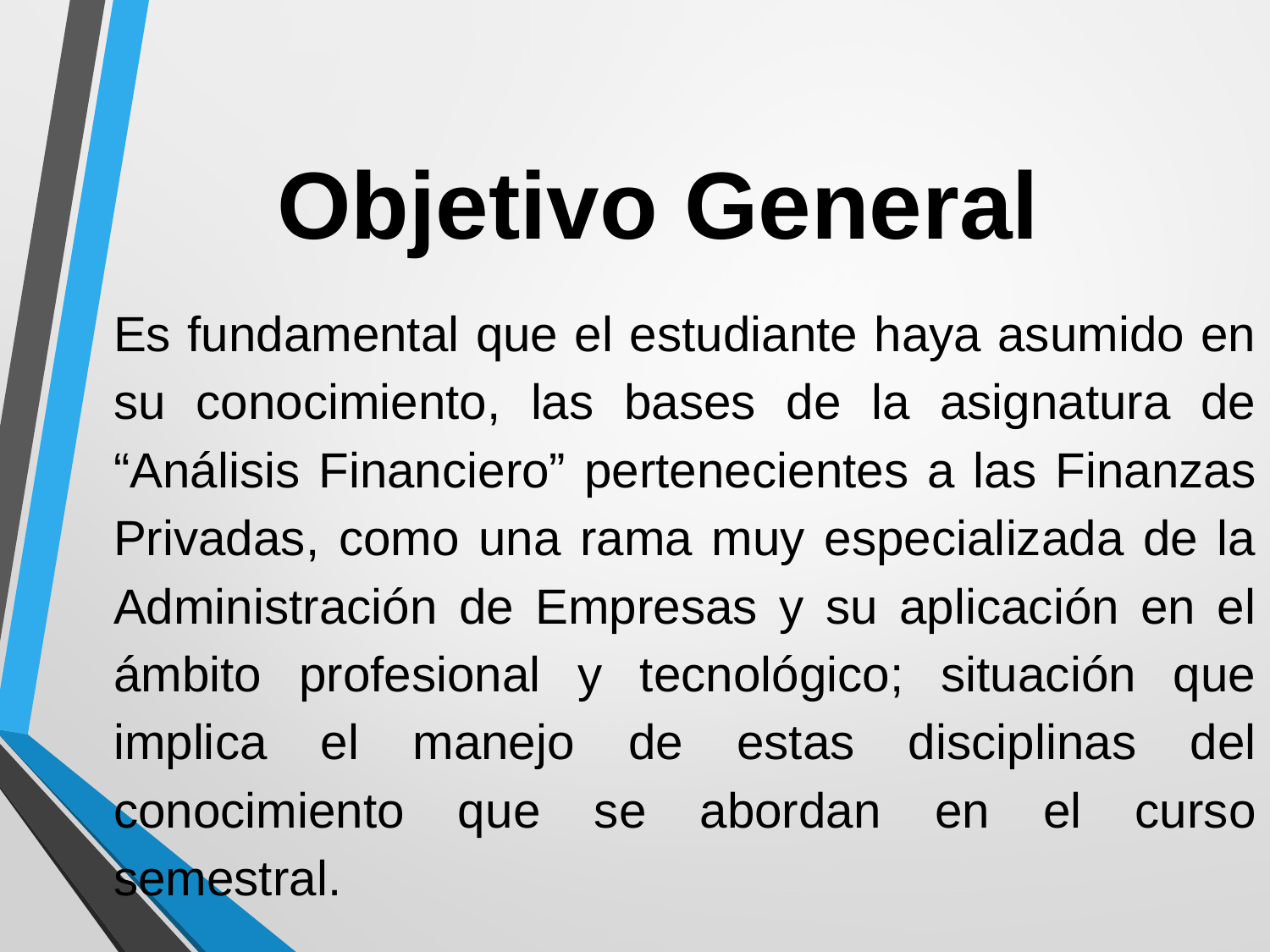

# Objetivo General
Es fundamental que el estudiante haya asumido en su conocimiento, las bases de la asignatura de “Análisis Financiero” pertenecientes a las Finanzas Privadas, como una rama muy especializada de la Administración de Empresas y su aplicación en el ámbito profesional y tecnológico; situación que implica el manejo de estas disciplinas del conocimiento que se abordan en el curso semestral.